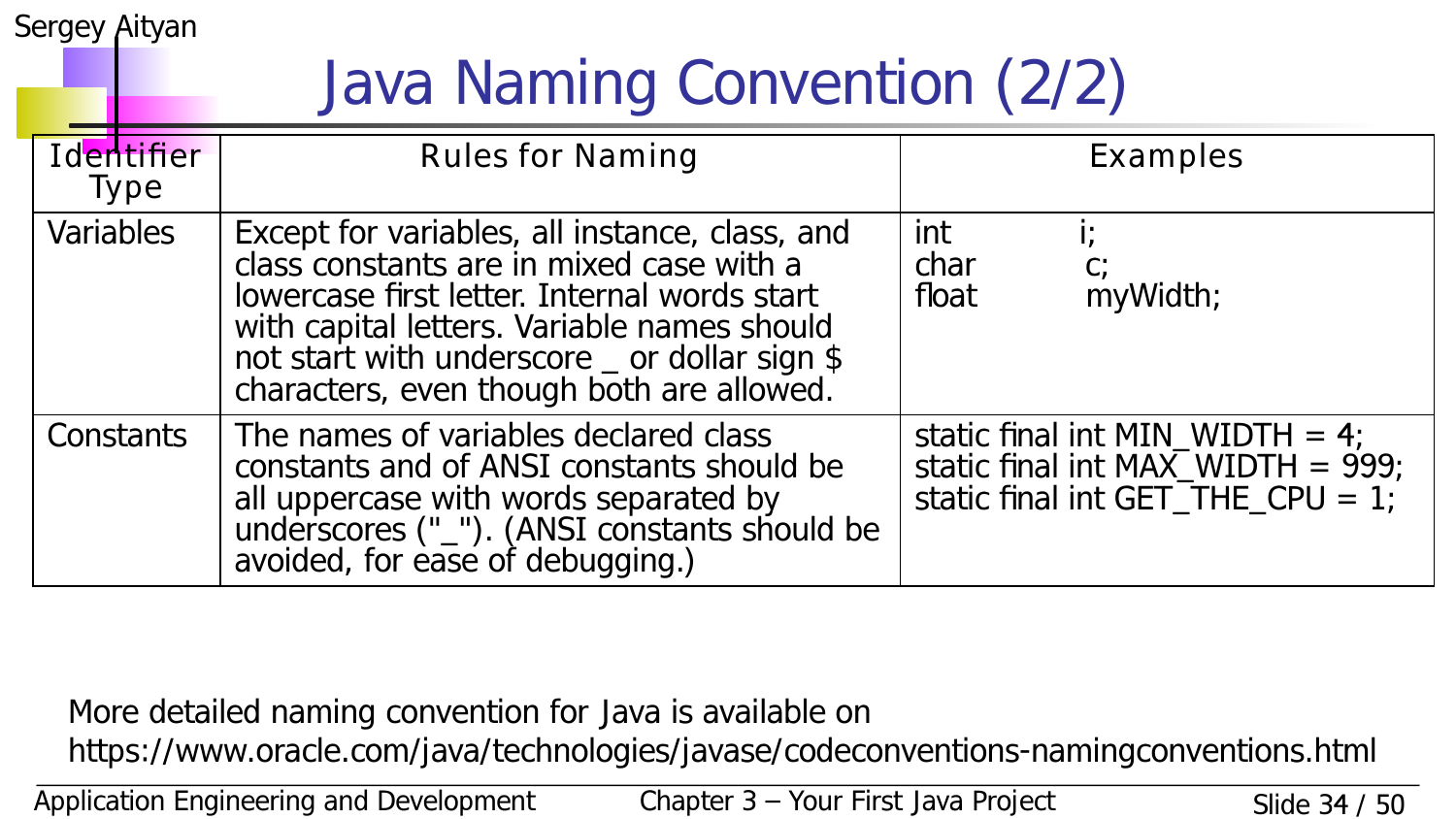

# Java Naming Convention (2/2)
| Identifier Type | Rules for Naming | Examples |
| --- | --- | --- |
| Variables | Except for variables, all instance, class, and class constants are in mixed case with a lowercase first letter. Internal words start with capital letters. Variable names should not start with underscore \_ or dollar sign $ characters, even though both are allowed. | int i; char c; float myWidth; |
| Constants | The names of variables declared class constants and of ANSI constants should be all uppercase with words separated by underscores ("\_"). (ANSI constants should be avoided, for ease of debugging.) | static final int MIN\_WIDTH = 4; static final int MAX\_WIDTH = 999; static final int GET\_THE\_CPU = 1; |
More detailed naming convention for Java is available on https://www.oracle.com/java/technologies/javase/codeconventions-namingconventions.html